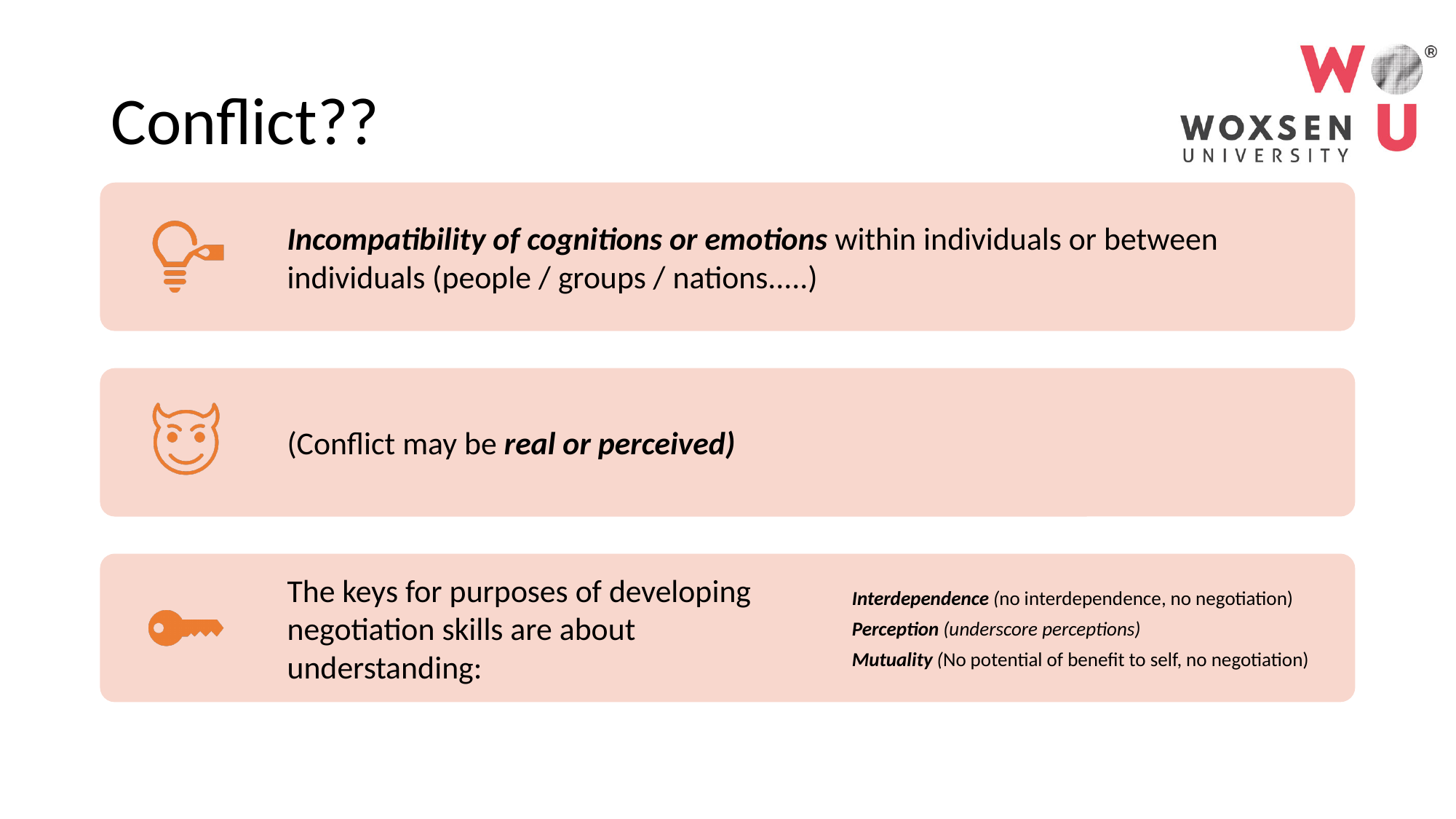

# Conflict??
Incompatibility of cognitions or emotions within individuals or between individuals (people / groups / nations.....)
(Conflict may be real or perceived)
The keys for purposes of developing negotiation skills are about understanding:
Interdependence (no interdependence, no negotiation)
Perception (underscore perceptions)
Mutuality (No potential of benefit to self, no negotiation)